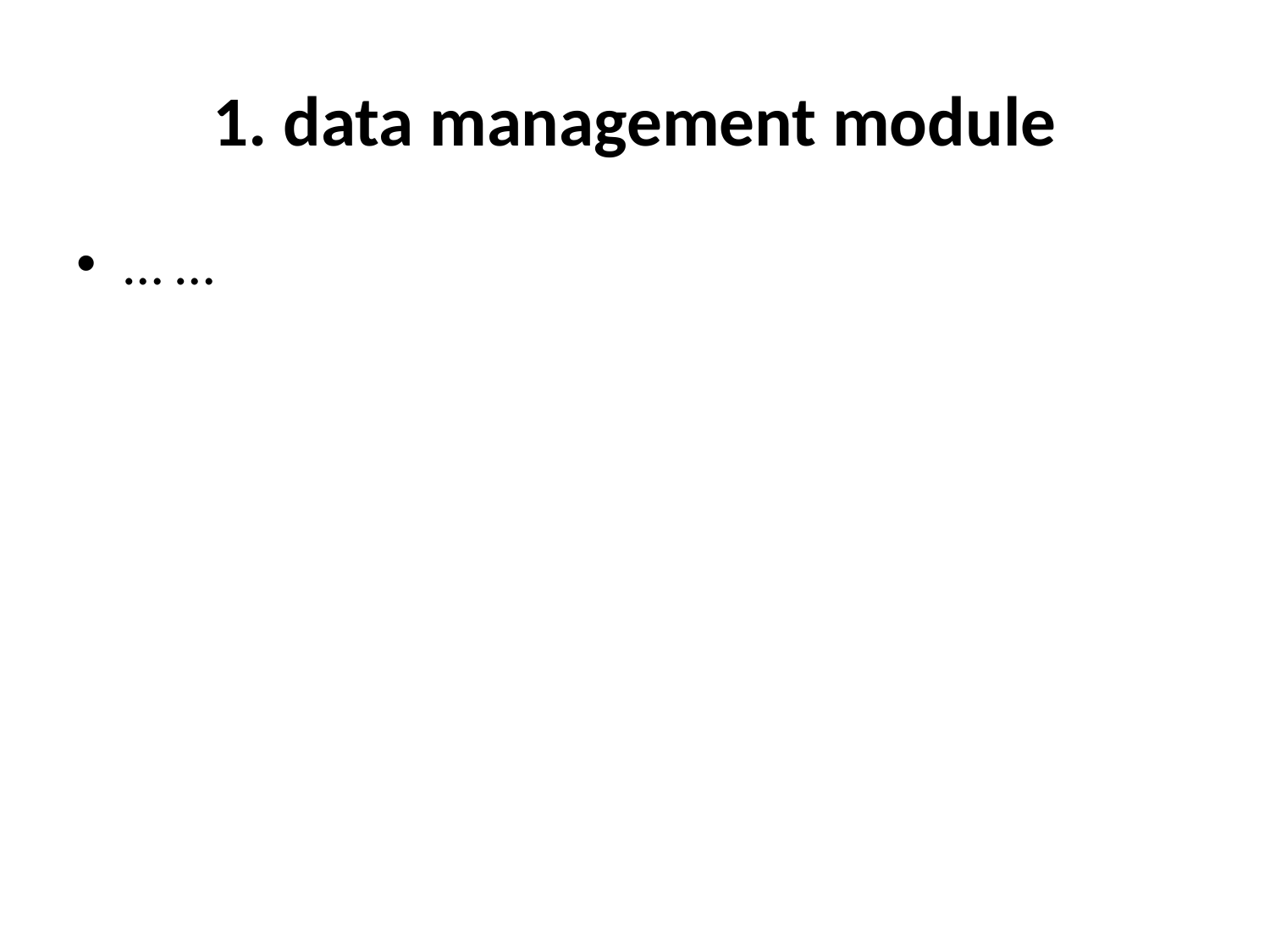

# 1. data management module
… …